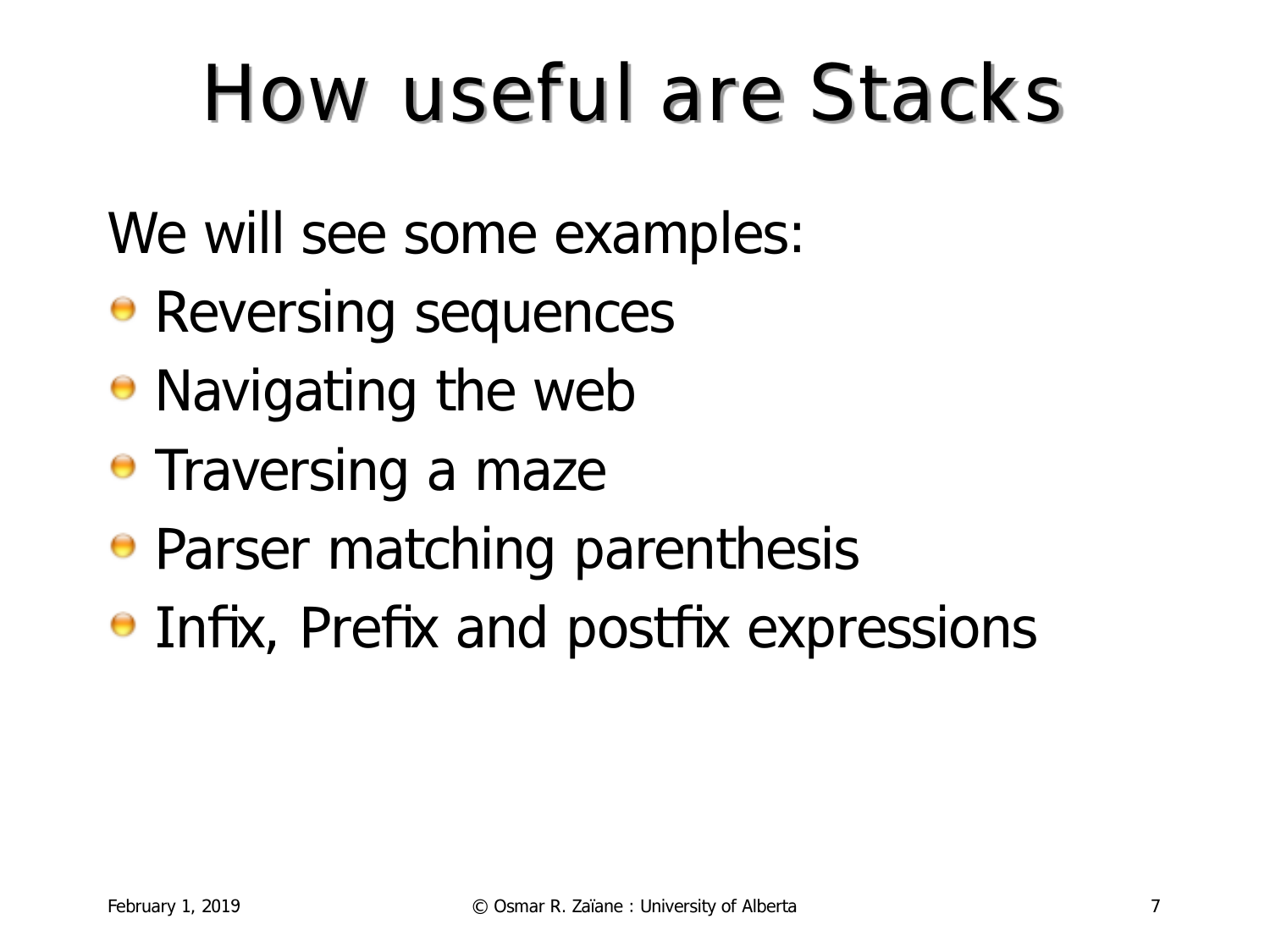

# How useful are Stacks
We will see some examples:
Reversing sequences
Navigating the web
Traversing a maze
Parser matching parenthesis
Infix, Prefix and postfix expressions